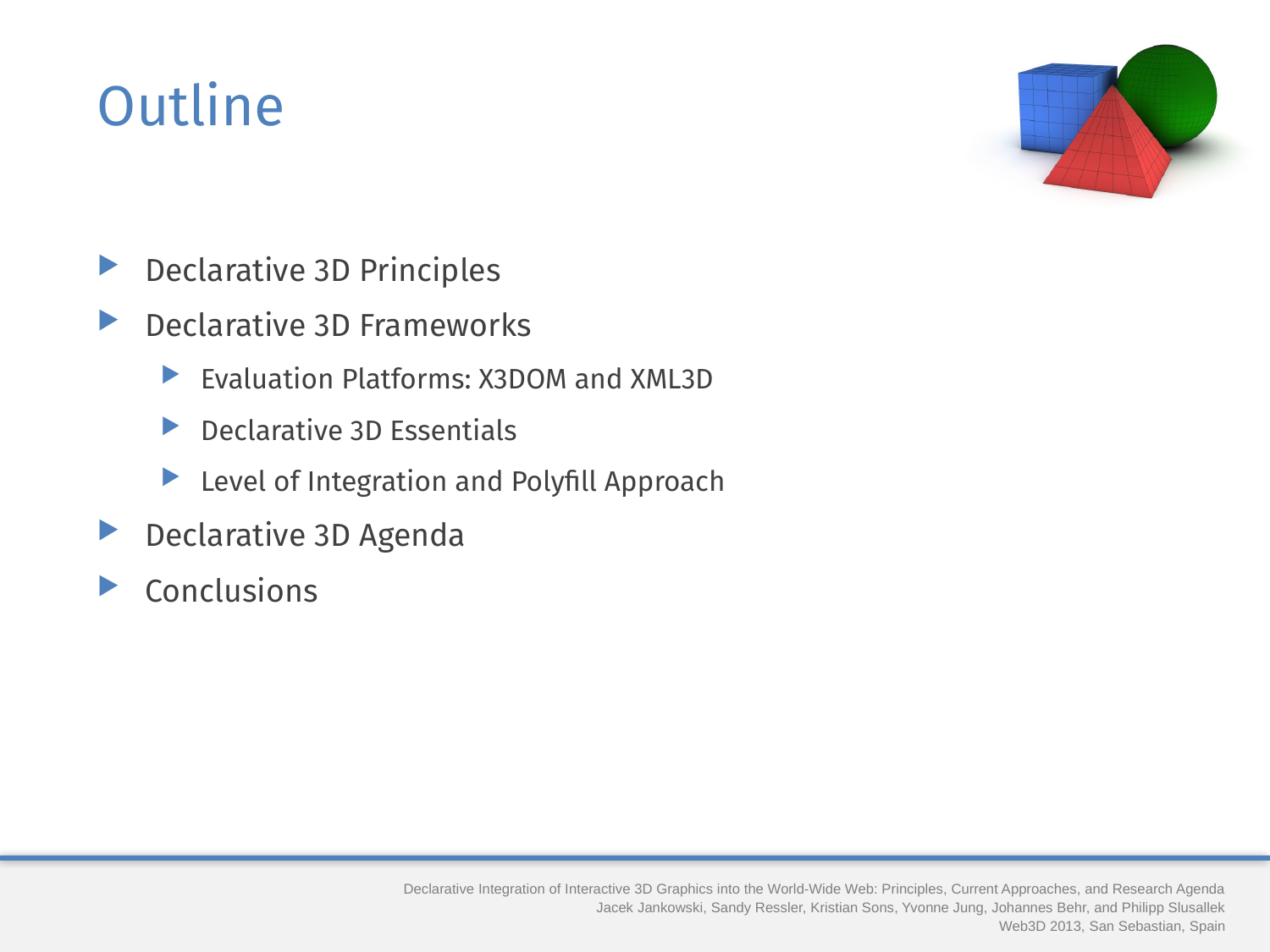

# Outline
Declarative 3D Principles
Declarative 3D Frameworks
Evaluation Platforms: X3DOM and XML3D
Declarative 3D Essentials
Level of Integration and Polyfill Approach
Declarative 3D Agenda
Conclusions